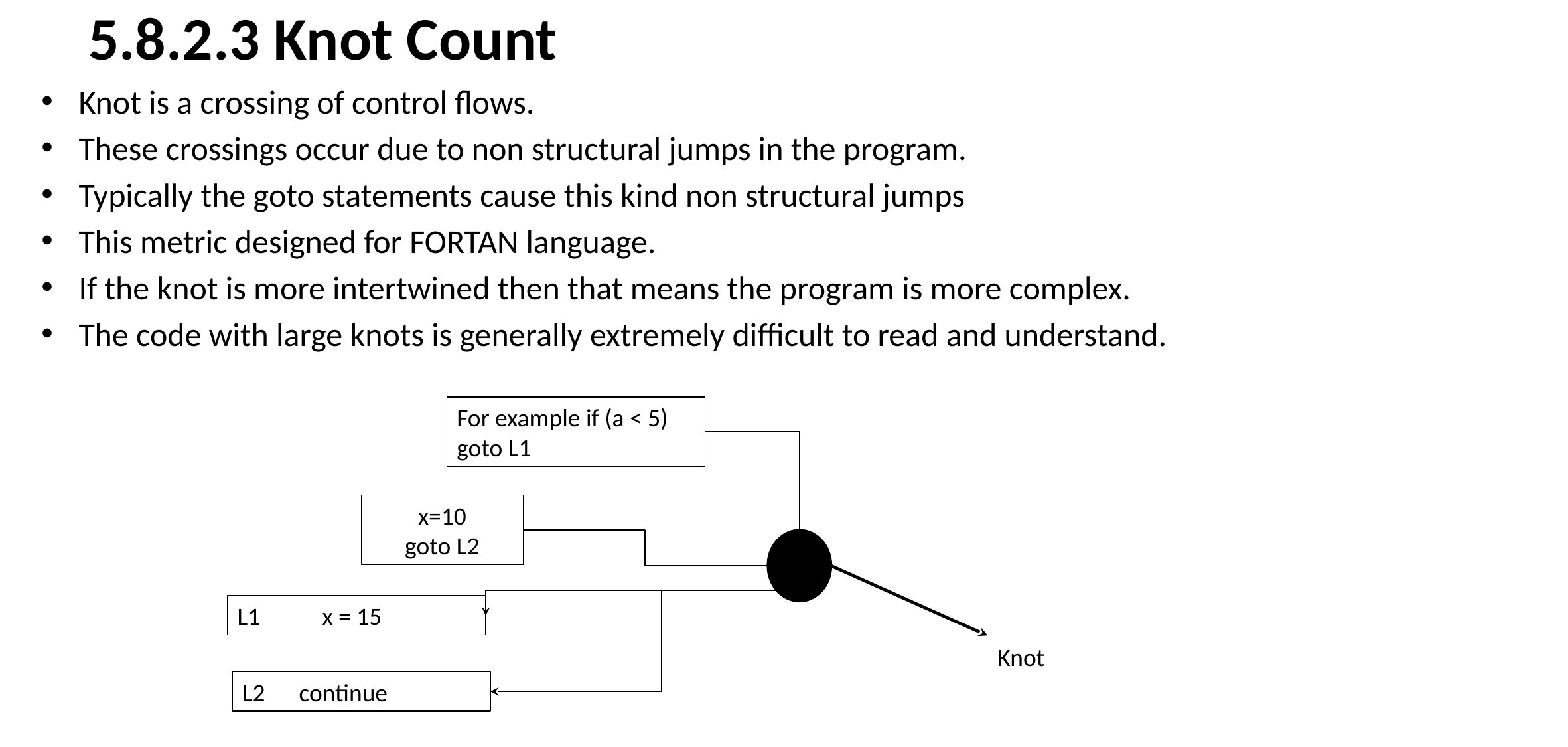

# 5.8.2.3 Knot Count
Knot is a crossing of control flows.
These crossings occur due to non structural jumps in the program.
Typically the goto statements cause this kind non structural jumps
This metric designed for FORTAN language.
If the knot is more intertwined then that means the program is more complex.
The code with large knots is generally extremely difficult to read and understand.

For example if (a < 5) goto L1
x=10
goto L2

L1           x = 15
Knot
L2      continue